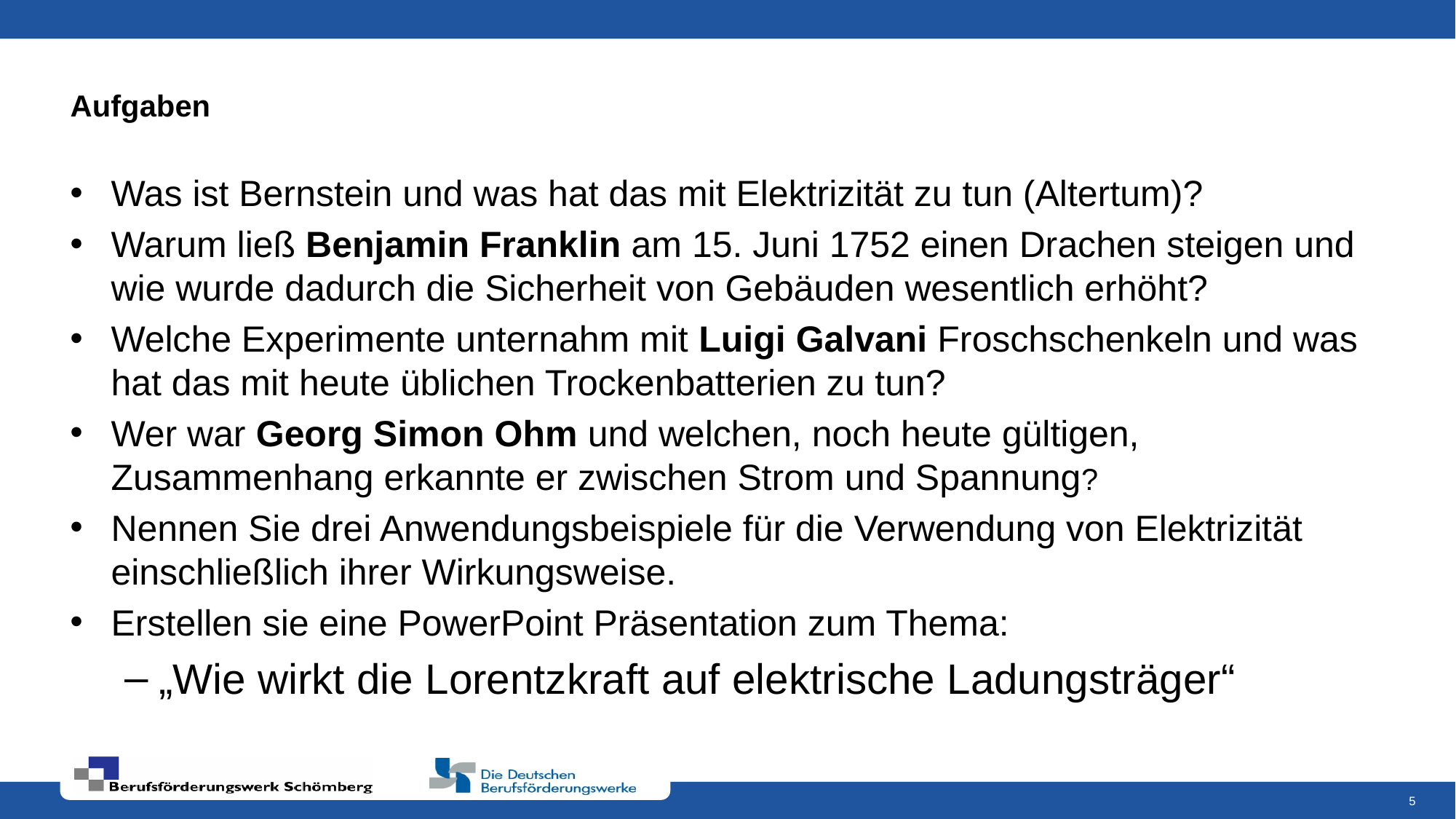

# Aufgaben
Was ist Bernstein und was hat das mit Elektrizität zu tun (Altertum)?
Warum ließ Benjamin Franklin am 15. Juni 1752 einen Drachen steigen und wie wurde dadurch die Sicherheit von Gebäuden wesentlich erhöht?
Welche Experimente unternahm mit Luigi Galvani Froschschenkeln und was hat das mit heute üblichen Trockenbatterien zu tun?
Wer war Georg Simon Ohm und welchen, noch heute gültigen, Zusammenhang erkannte er zwischen Strom und Spannung?
Nennen Sie drei Anwendungsbeispiele für die Verwendung von Elektrizität einschließlich ihrer Wirkungsweise.
Erstellen sie eine PowerPoint Präsentation zum Thema:
„Wie wirkt die Lorentzkraft auf elektrische Ladungsträger“